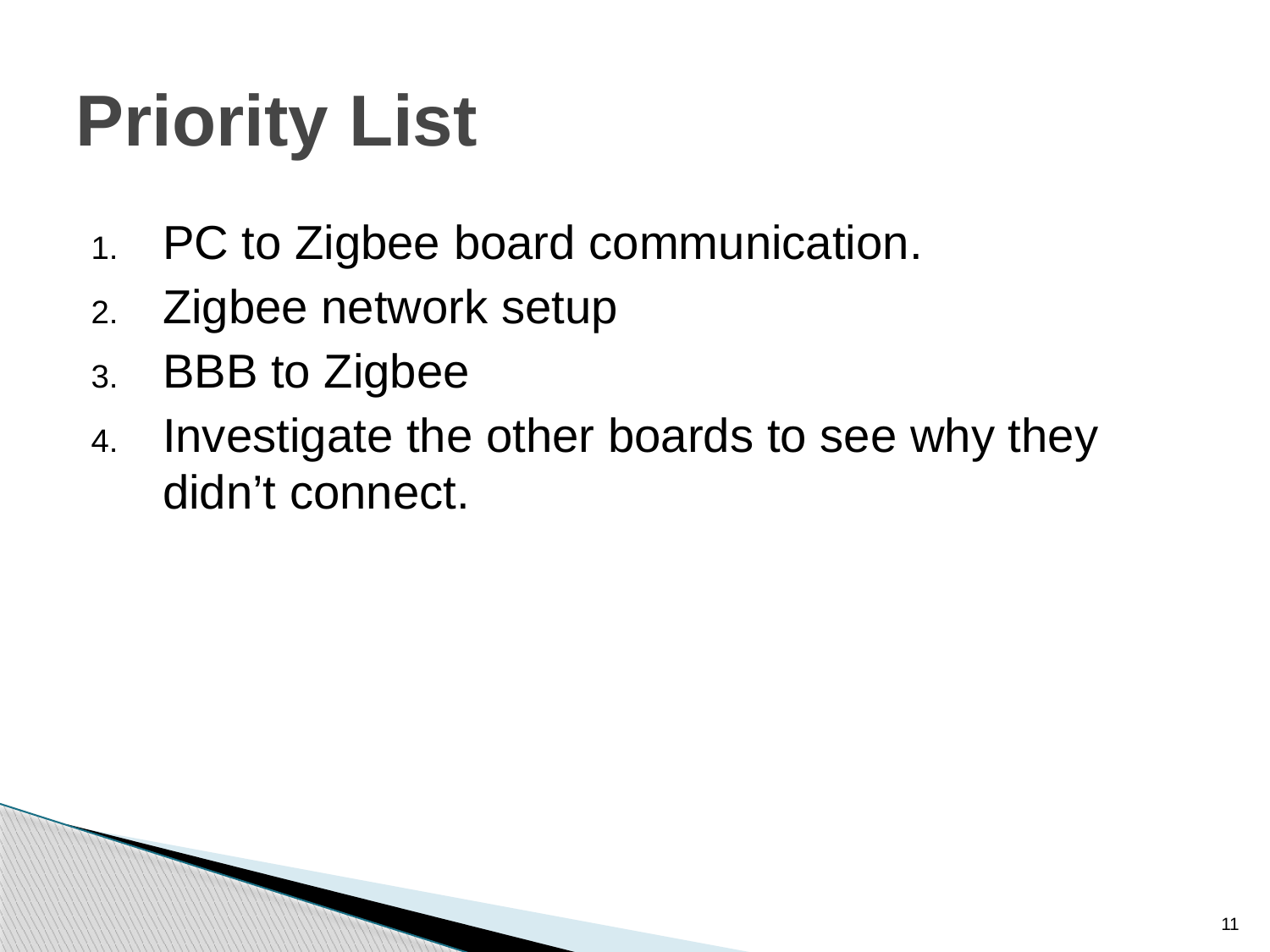

# Priority List
PC to Zigbee board communication.
Zigbee network setup
BBB to Zigbee
Investigate the other boards to see why they didn’t connect.

11